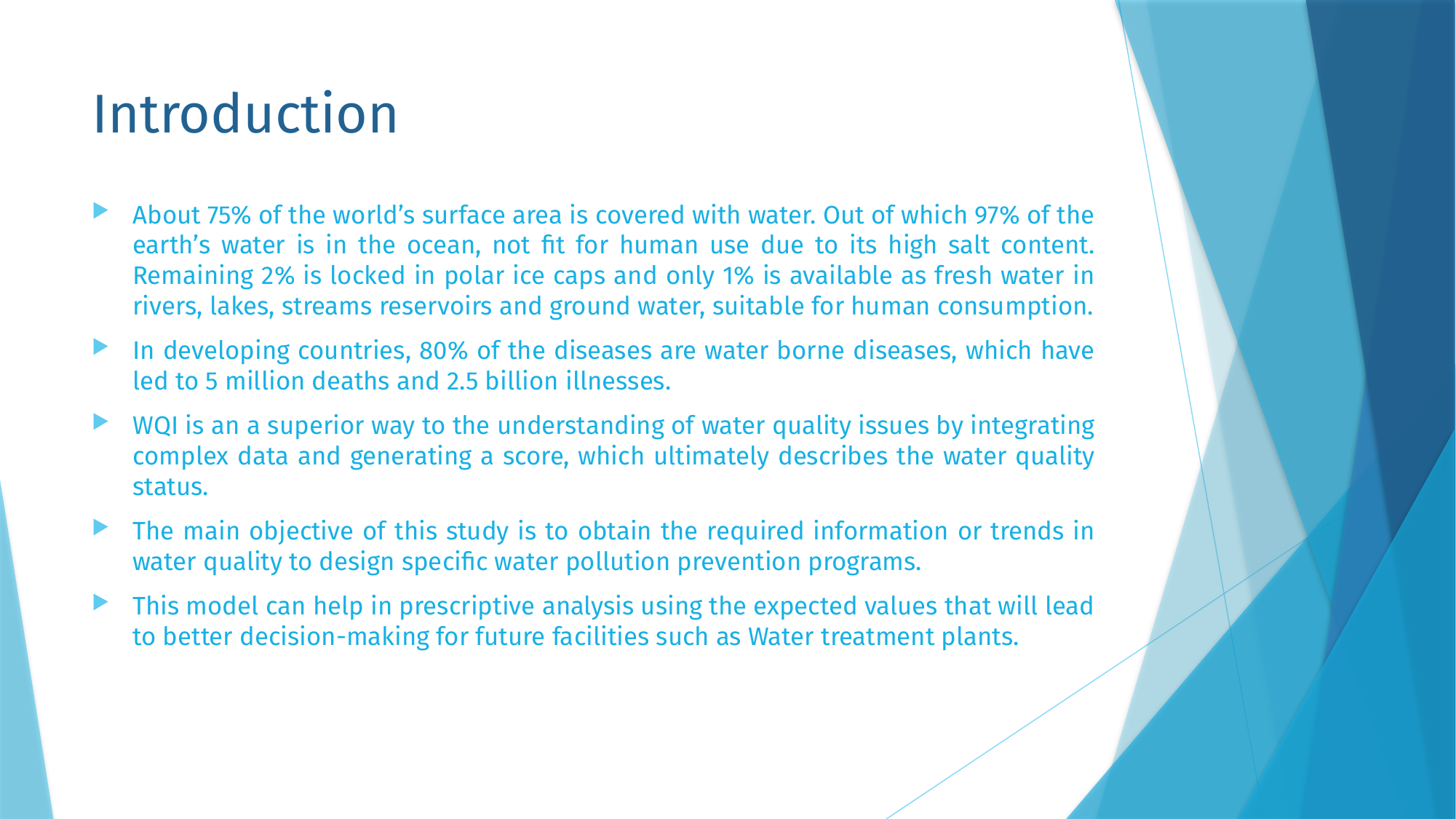

# Introduction
About 75% of the world’s surface area is covered with water. Out of which 97% of the earth’s water is in the ocean, not fit for human use due to its high salt content. Remaining 2% is locked in polar ice caps and only 1% is available as fresh water in rivers, lakes, streams reservoirs and ground water, suitable for human consumption.
In developing countries, 80% of the diseases are water borne diseases, which have led to 5 million deaths and 2.5 billion illnesses.
WQI is an a superior way to the understanding of water quality issues by integrating complex data and generating a score, which ultimately describes the water quality status.
The main objective of this study is to obtain the required information or trends in water quality to design specific water pollution prevention programs.
This model can help in prescriptive analysis using the expected values that will lead to better decision-making for future facilities such as Water treatment plants.